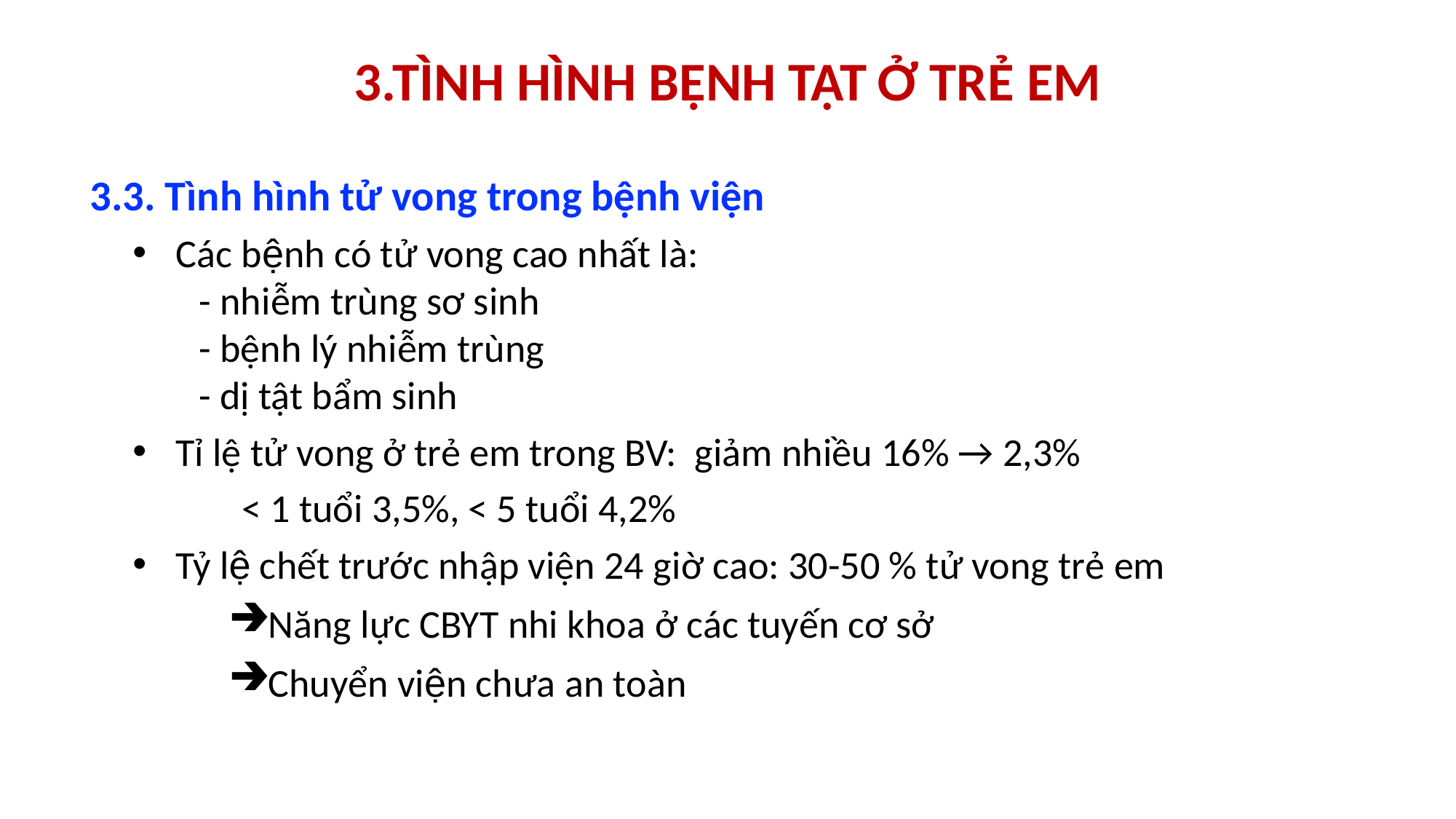

3.TÌNH HÌNH BỆNH TẬT Ở TRẺ EM
3.3. Tình hình tử vong trong bệnh viện
Các bệnh có tử vong cao nhất là:
	- nhiễm trùng sơ sinh
	- bệnh lý nhiễm trùng
	- dị tật bẩm sinh
Tỉ lệ tử vong ở trẻ em trong BV:  giảm nhiều 16% → 2,3%
	< 1 tuổi 3,5%, < 5 tuổi 4,2%
Tỷ lệ chết trước nhập viện 24 giờ cao: 30-50 % tử vong trẻ em
Năng lực CBYT nhi khoa ở các tuyến cơ sở
Chuyển viện chưa an toàn